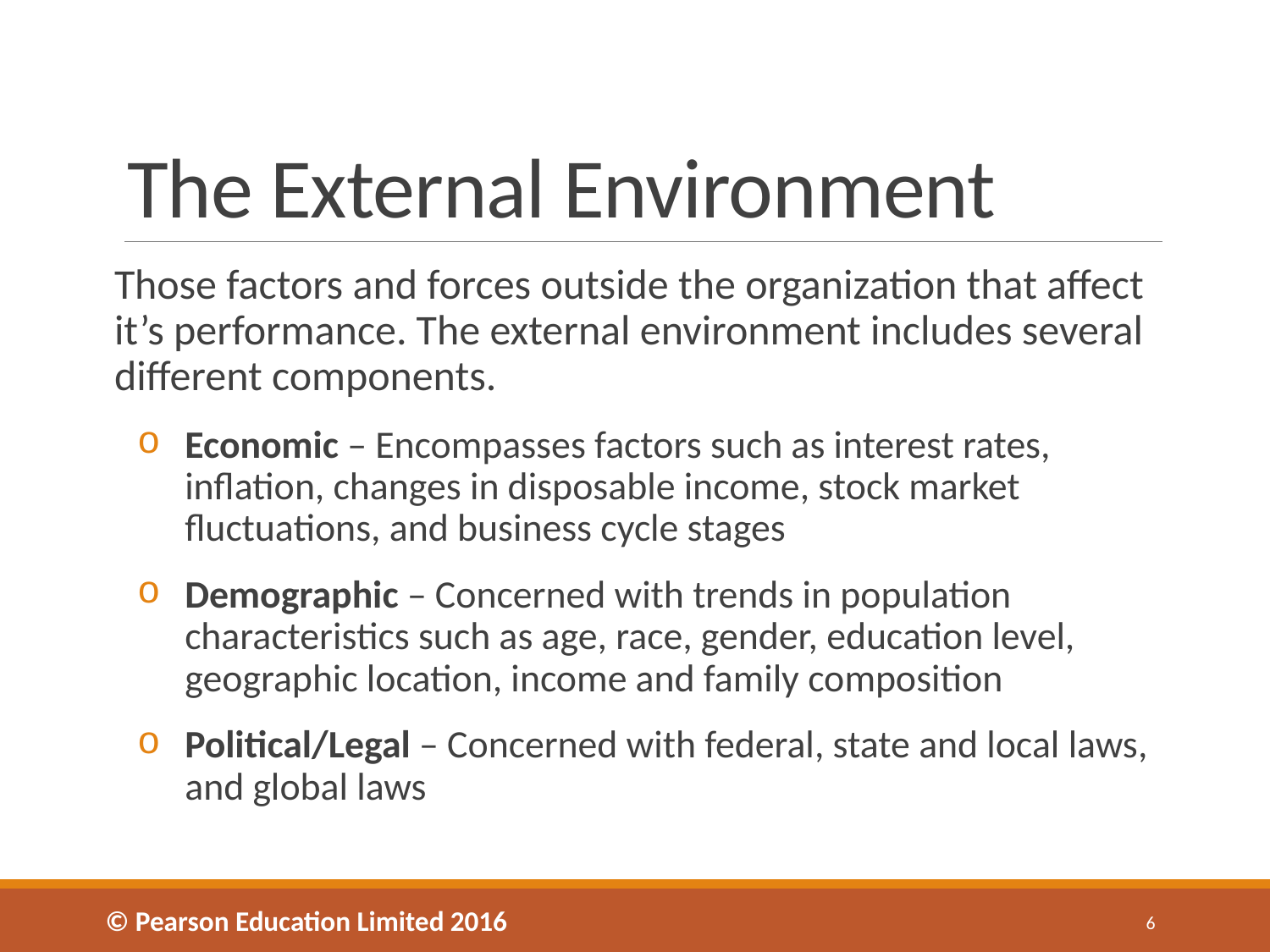

# The External Environment
Those factors and forces outside the organization that affect it’s performance. The external environment includes several different components.
Economic – Encompasses factors such as interest rates, inflation, changes in disposable income, stock market fluctuations, and business cycle stages
Demographic – Concerned with trends in population characteristics such as age, race, gender, education level, geographic location, income and family composition
Political/Legal – Concerned with federal, state and local laws, and global laws
© Pearson Education Limited 2016
6